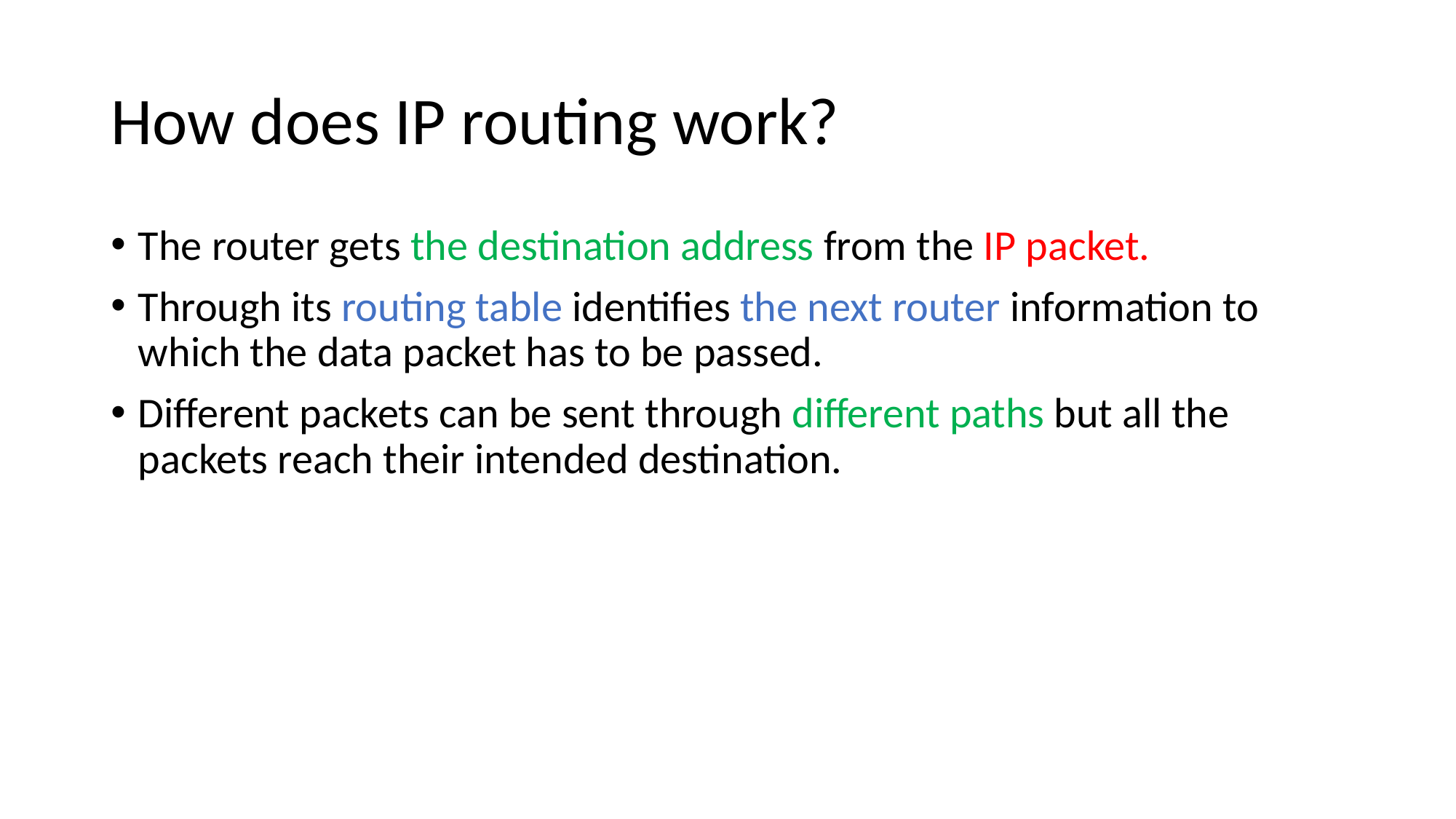

# How does IP routing work?
The router gets the destination address from the IP packet.
Through its routing table identifies the next router information to which the data packet has to be passed.
Different packets can be sent through different paths but all the packets reach their intended destination.